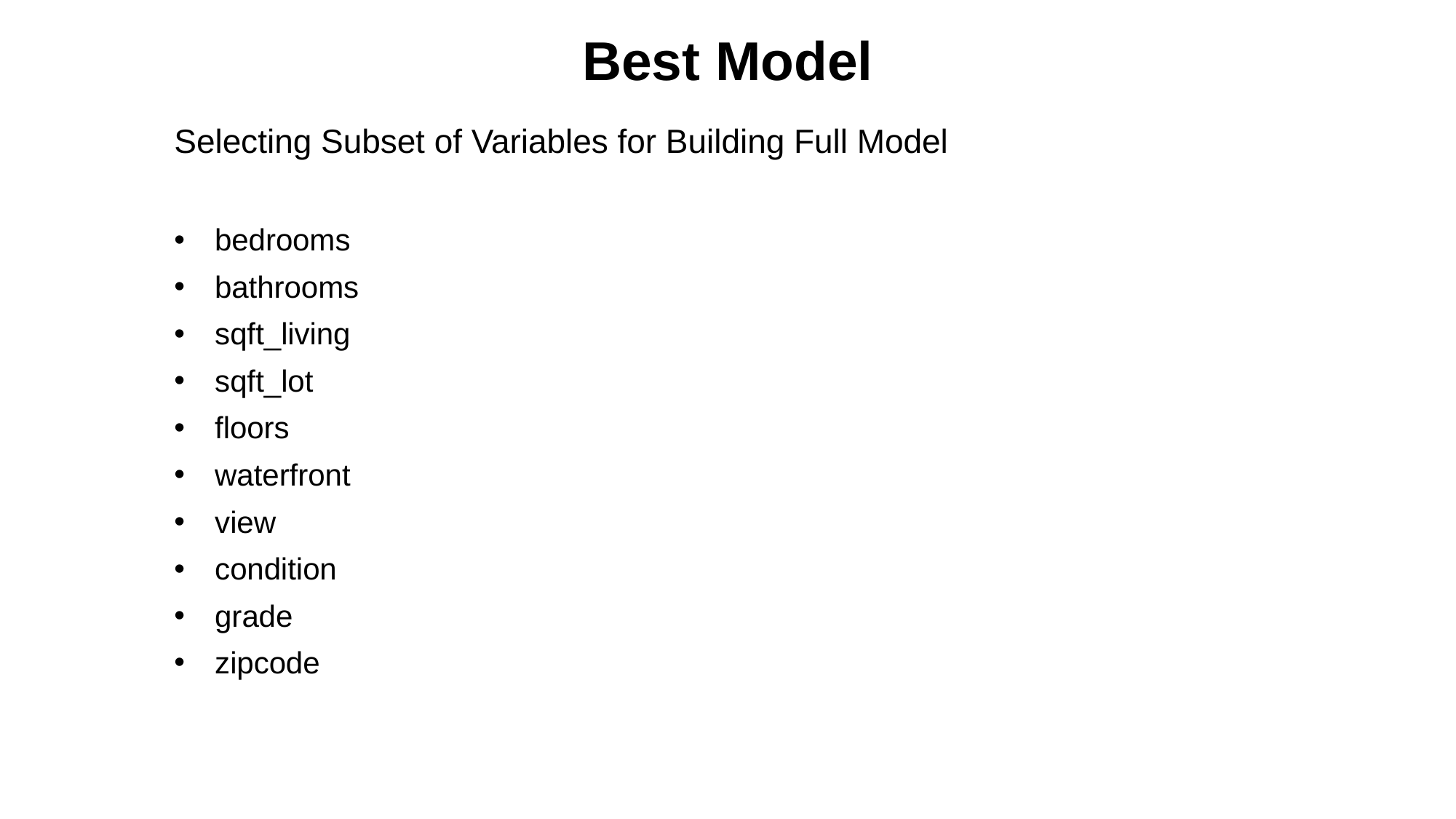

# Best Model
Selecting Subset of Variables for Building Full Model

bedrooms
bathrooms
sqft_living
sqft_lot
floors
waterfront
view
condition
grade
zipcode